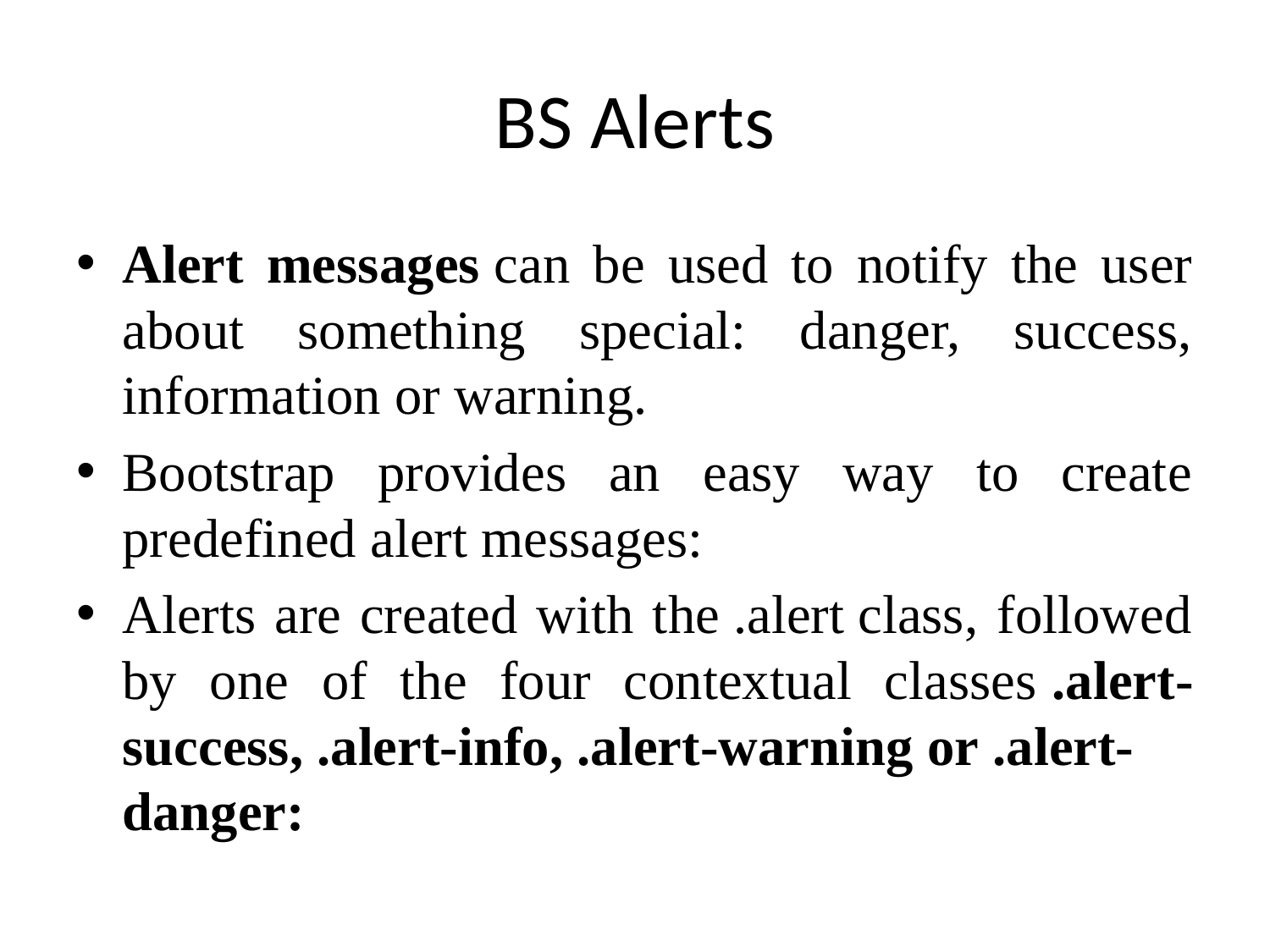

# BS Alerts
Alert messages can be used to notify the user about something special: danger, success, information or warning.
Bootstrap provides an easy way to create predefined alert messages:
Alerts are created with the .alert class, followed by one of the four contextual classes .alert-success, .alert-info, .alert-warning or .alert-danger: